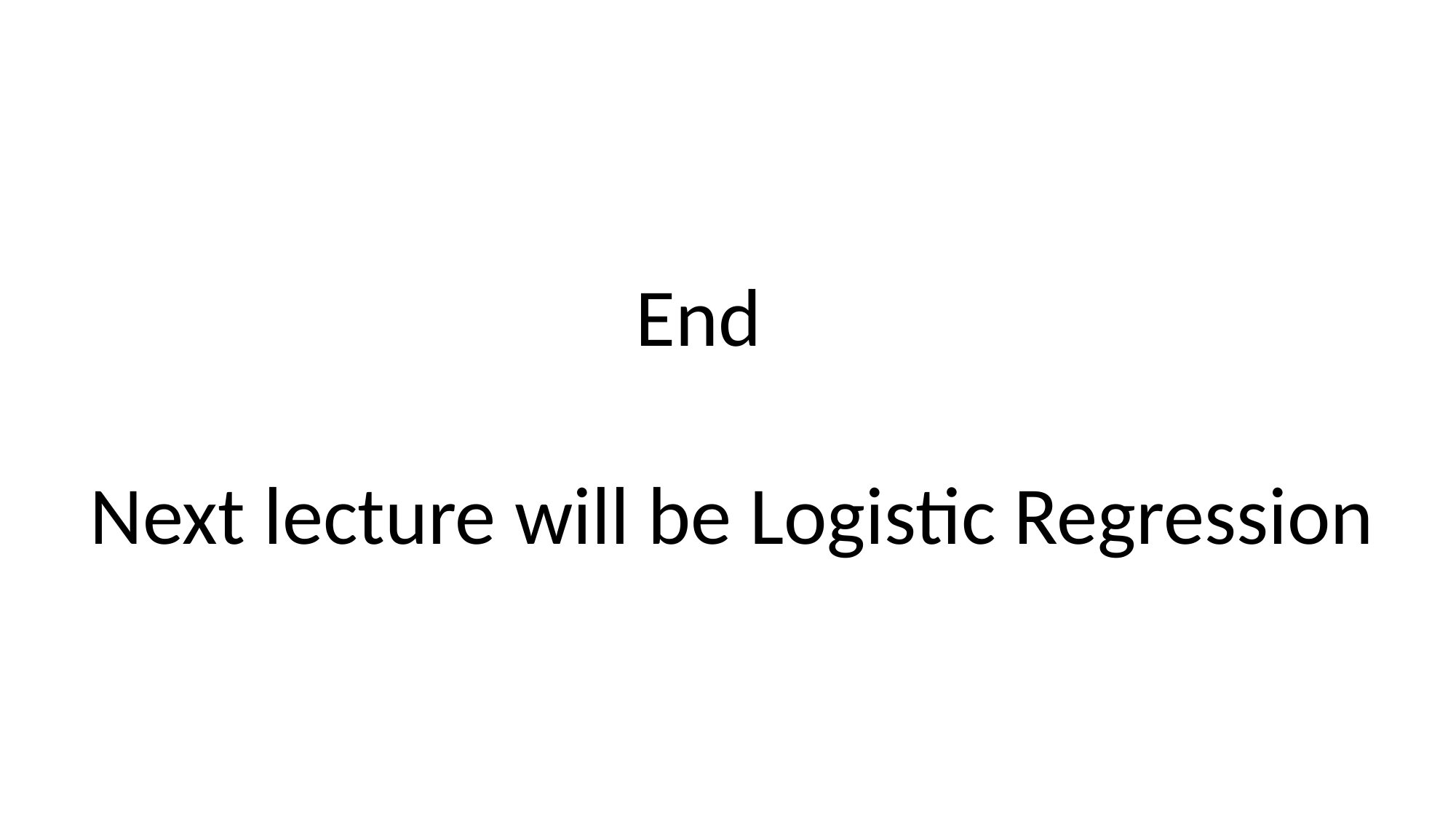

End

Next lecture will be Logistic Regression